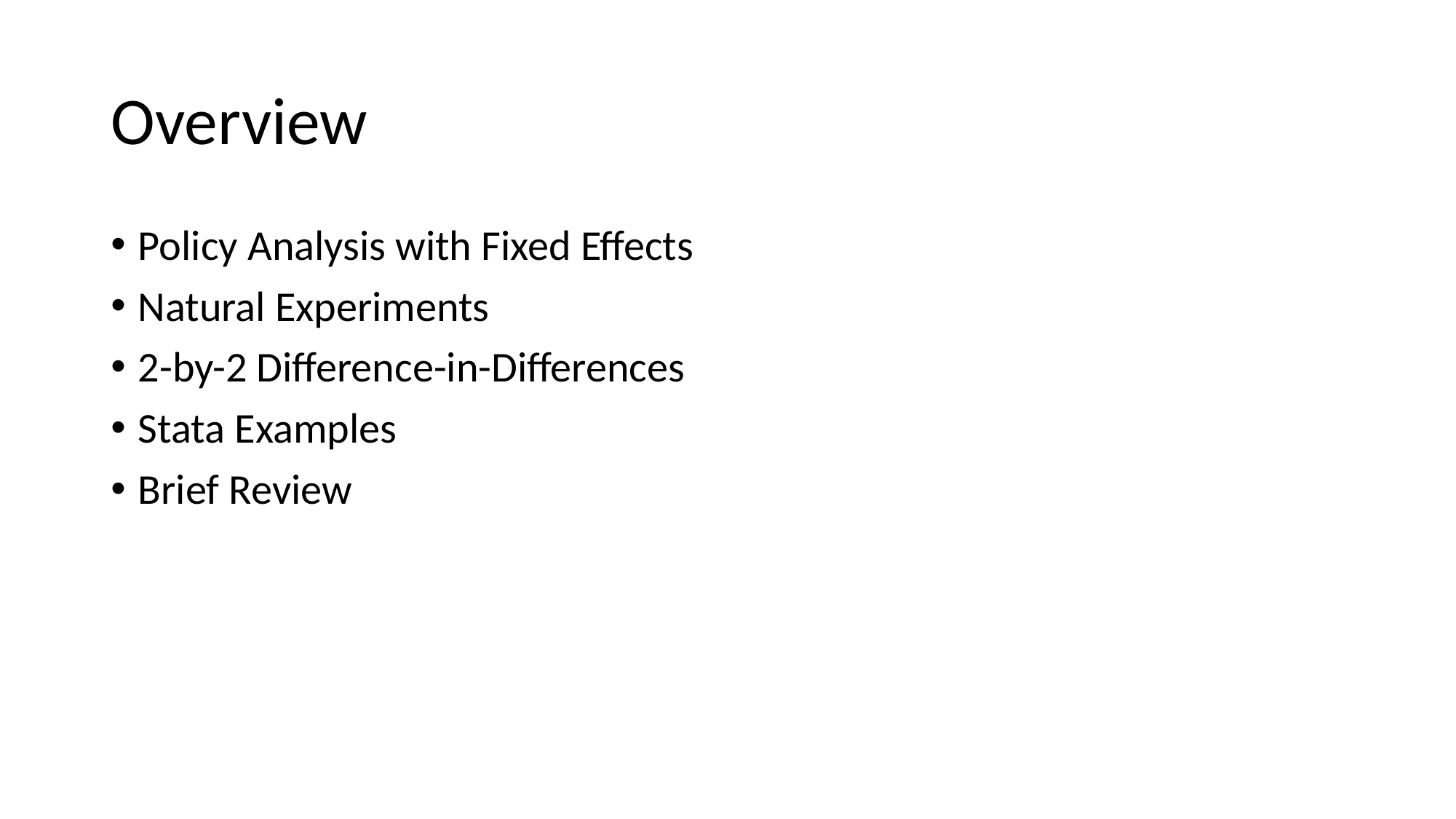

# Overview
Policy Analysis with Fixed Effects
Natural Experiments
2-by-2 Difference-in-Differences
Stata Examples
Brief Review